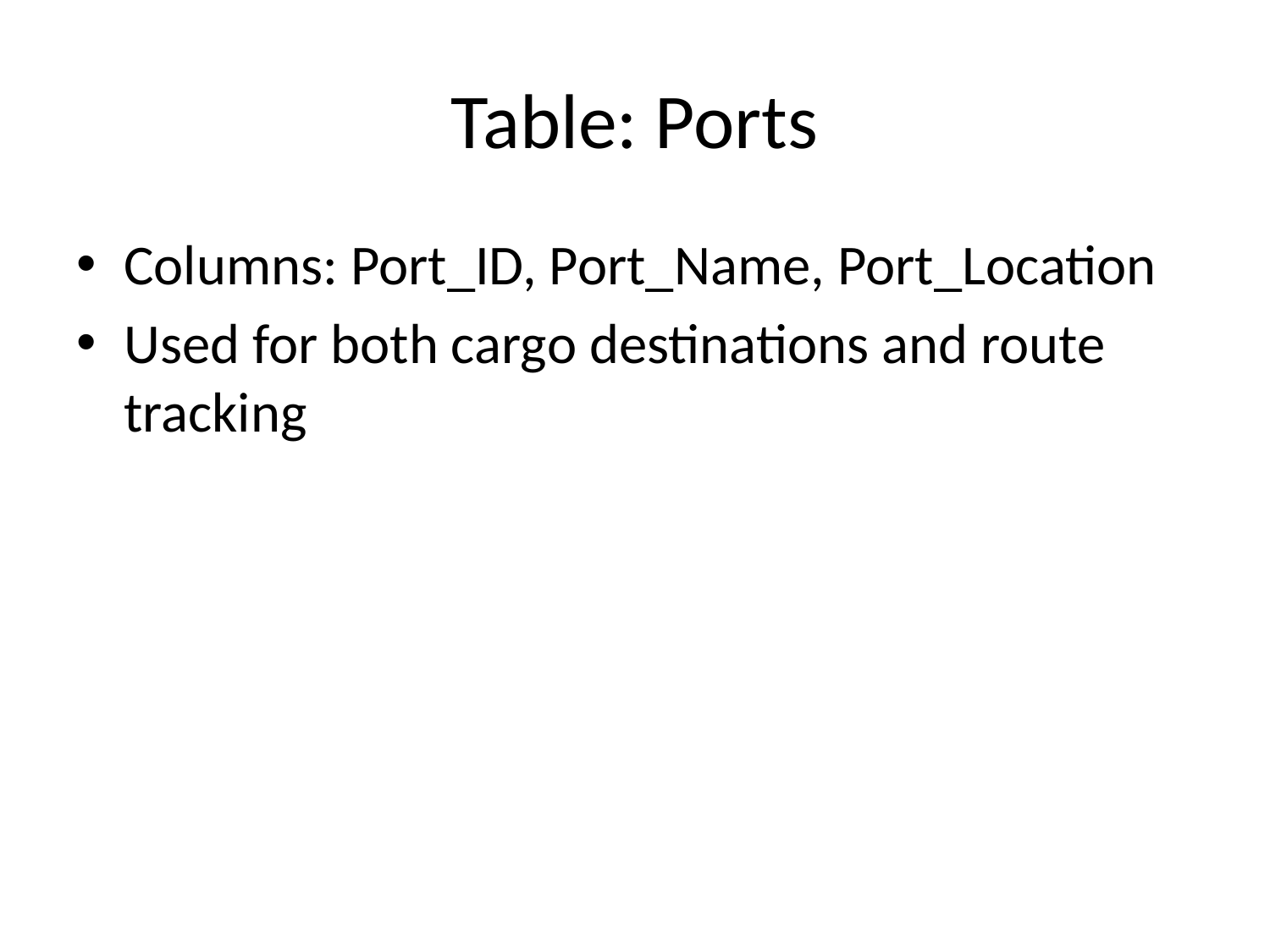

# Table: Ports
Columns: Port_ID, Port_Name, Port_Location
Used for both cargo destinations and route tracking